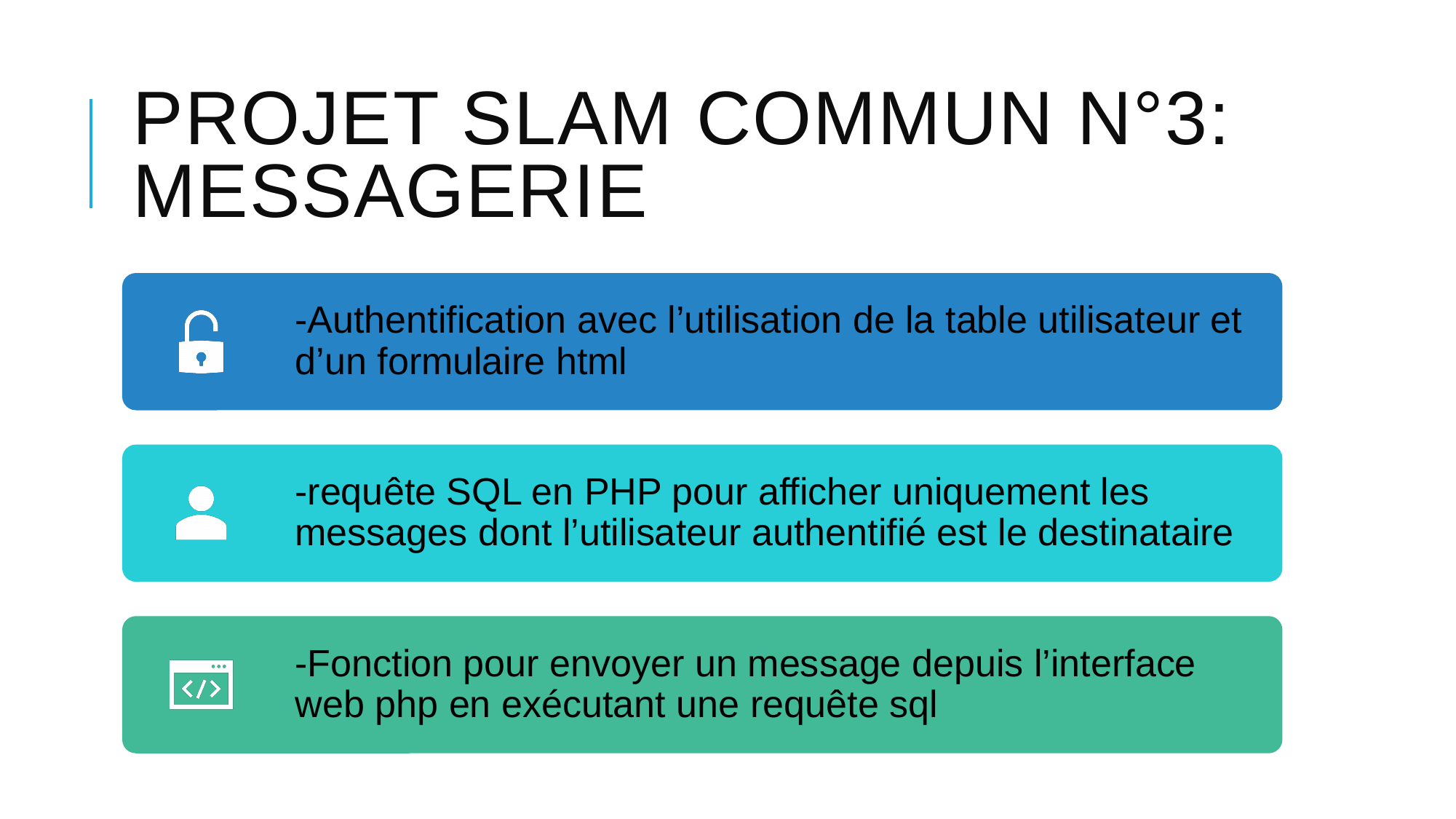

# Projet slam commun n°3: messagerie
-Authentification avec l’utilisation de la table utilisateur et d’un formulaire html
-requête SQL en PHP pour afficher uniquement les messages dont l’utilisateur authentifié est le destinataire
-Fonction pour envoyer un message depuis l’interface web php en exécutant une requête sql